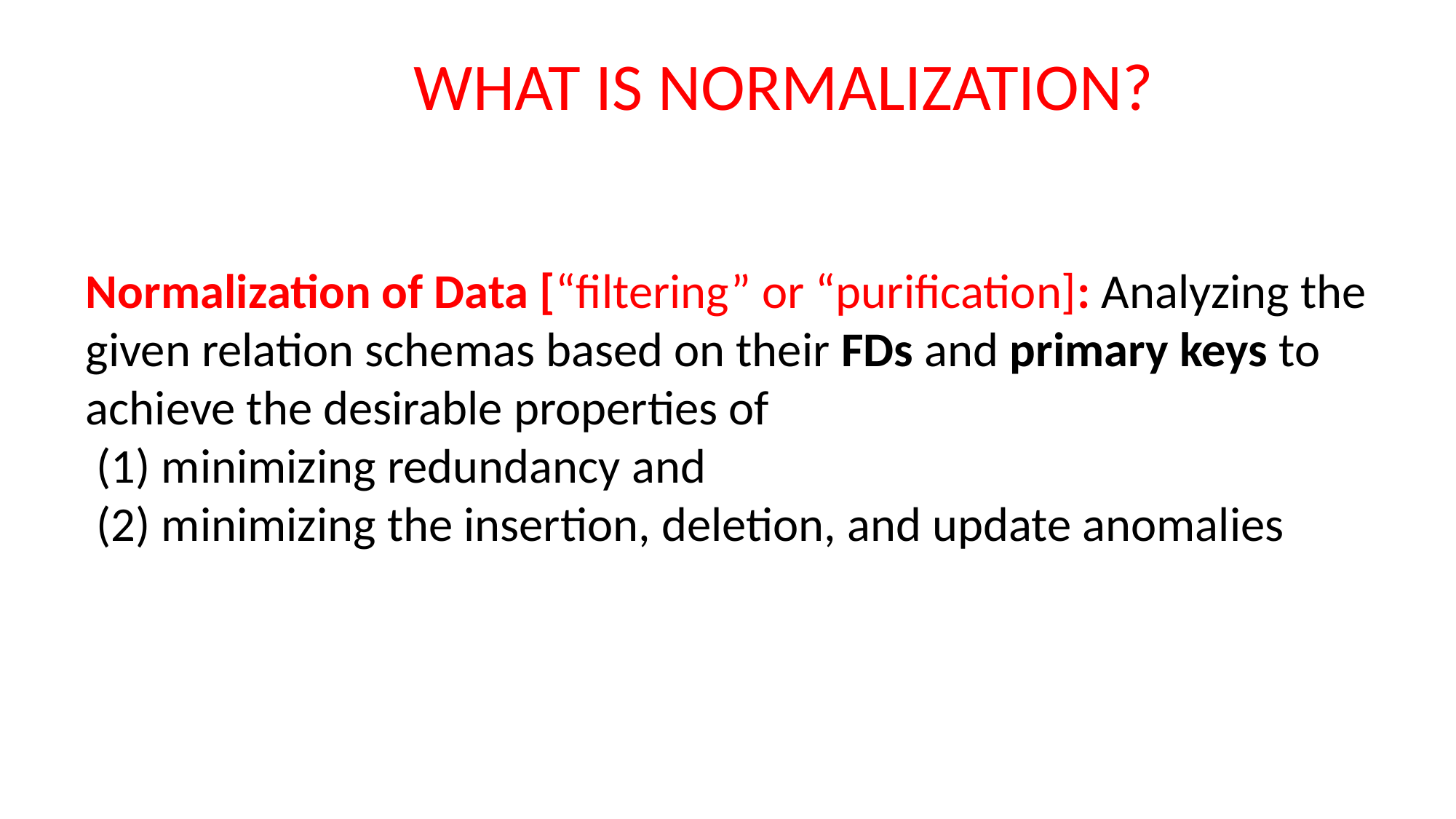

# WHAT IS NORMALIZATION?
Normalization of Data [“filtering” or “purification]: Analyzing the given relation schemas based on their FDs and primary keys to achieve the desirable properties of
 (1) minimizing redundancy and
 (2) minimizing the insertion, deletion, and update anomalies